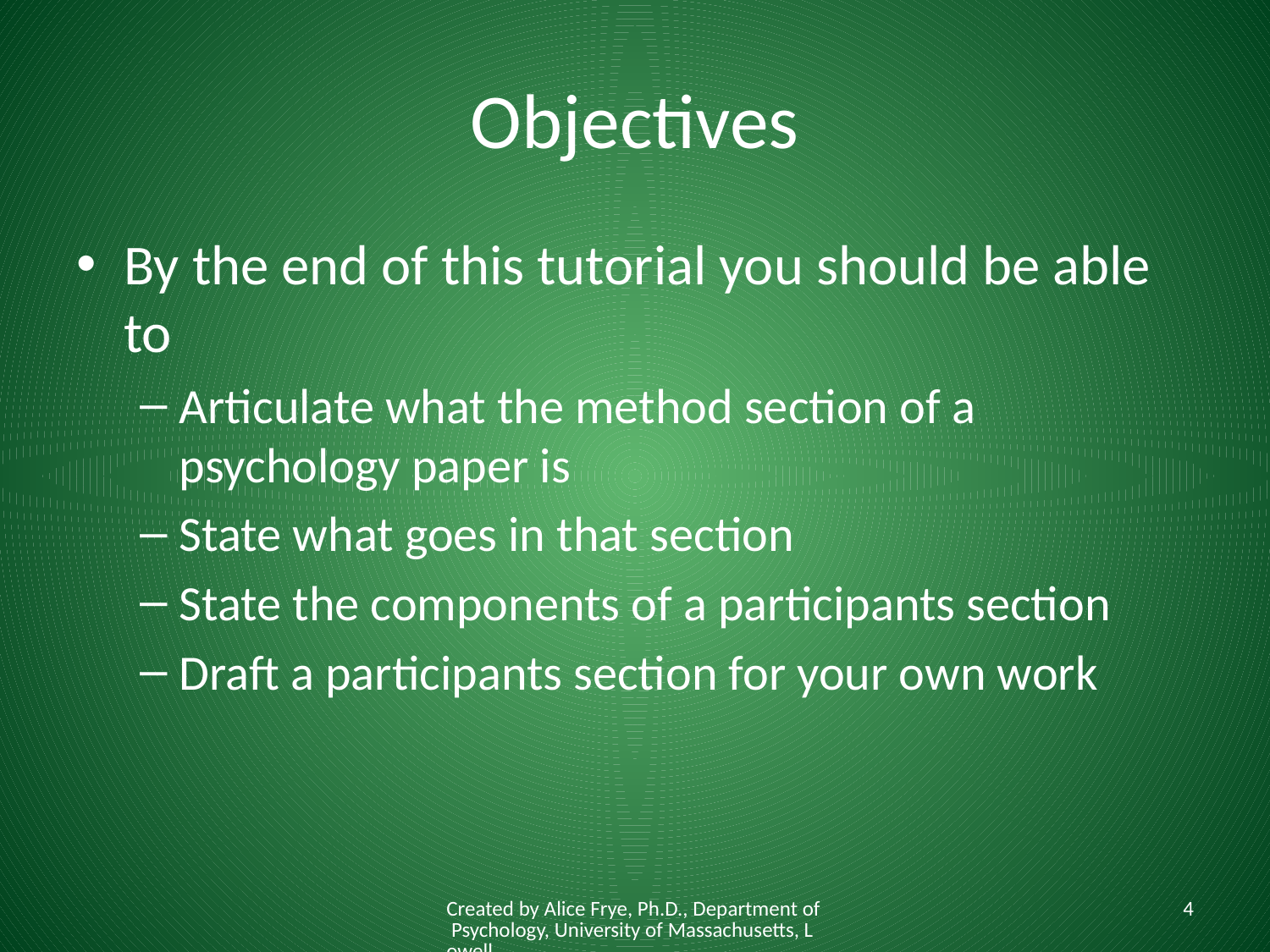

# Objectives
By the end of this tutorial you should be able to
Articulate what the method section of a psychology paper is
State what goes in that section
State the components of a participants section
Draft a participants section for your own work
Created by Alice Frye, Ph.D., Department of Psychology, University of Massachusetts, Lowell
4